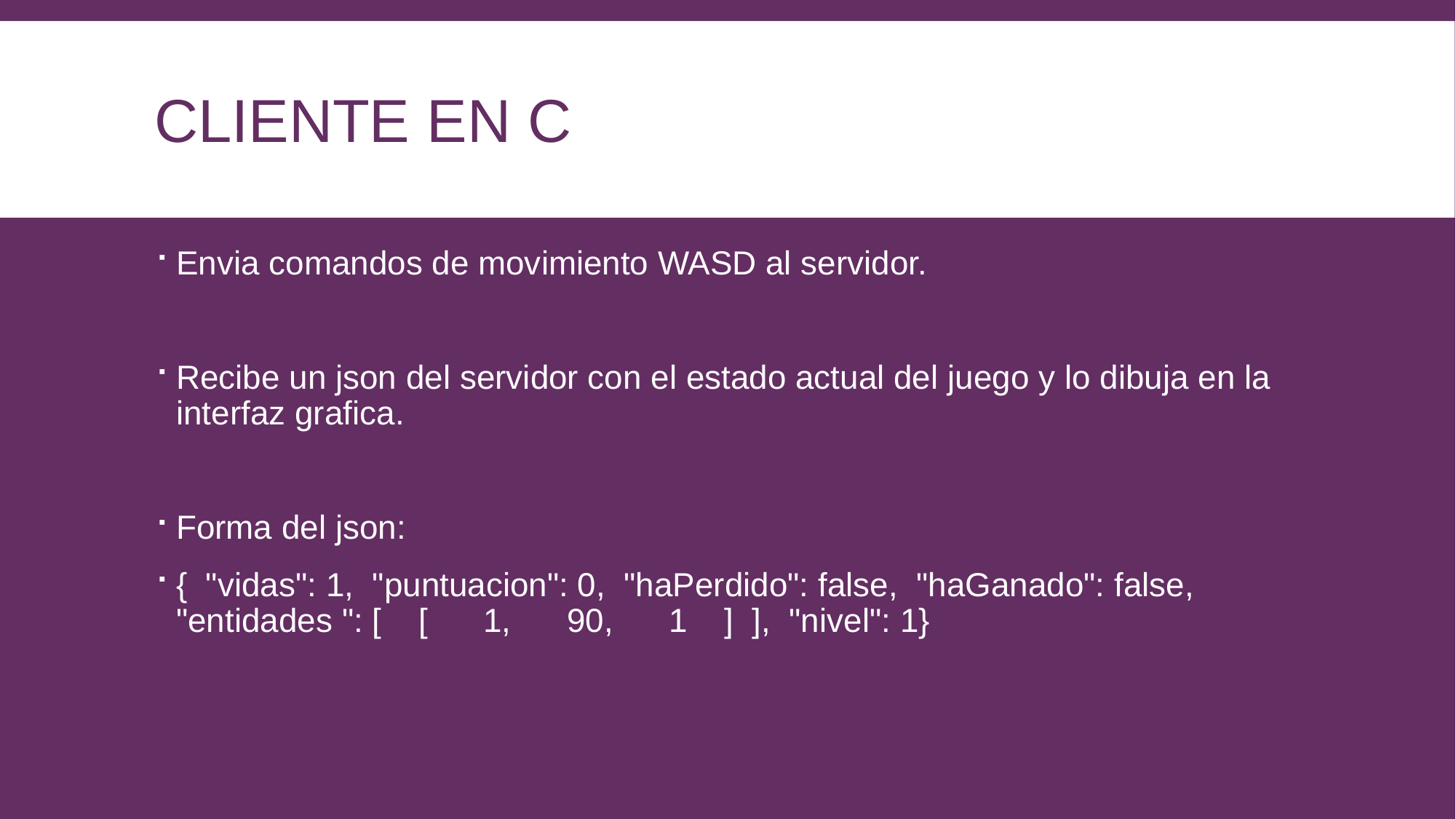

# Cliente en c
Envia comandos de movimiento WASD al servidor.

Recibe un json del servidor con el estado actual del juego y lo dibuja en la interfaz grafica.

Forma del json:
{  "vidas": 1,  "puntuacion": 0,  "haPerdido": false,  "haGanado": false,  "entidades ": [    [      1,      90,      1    ]  ],  "nivel": 1}